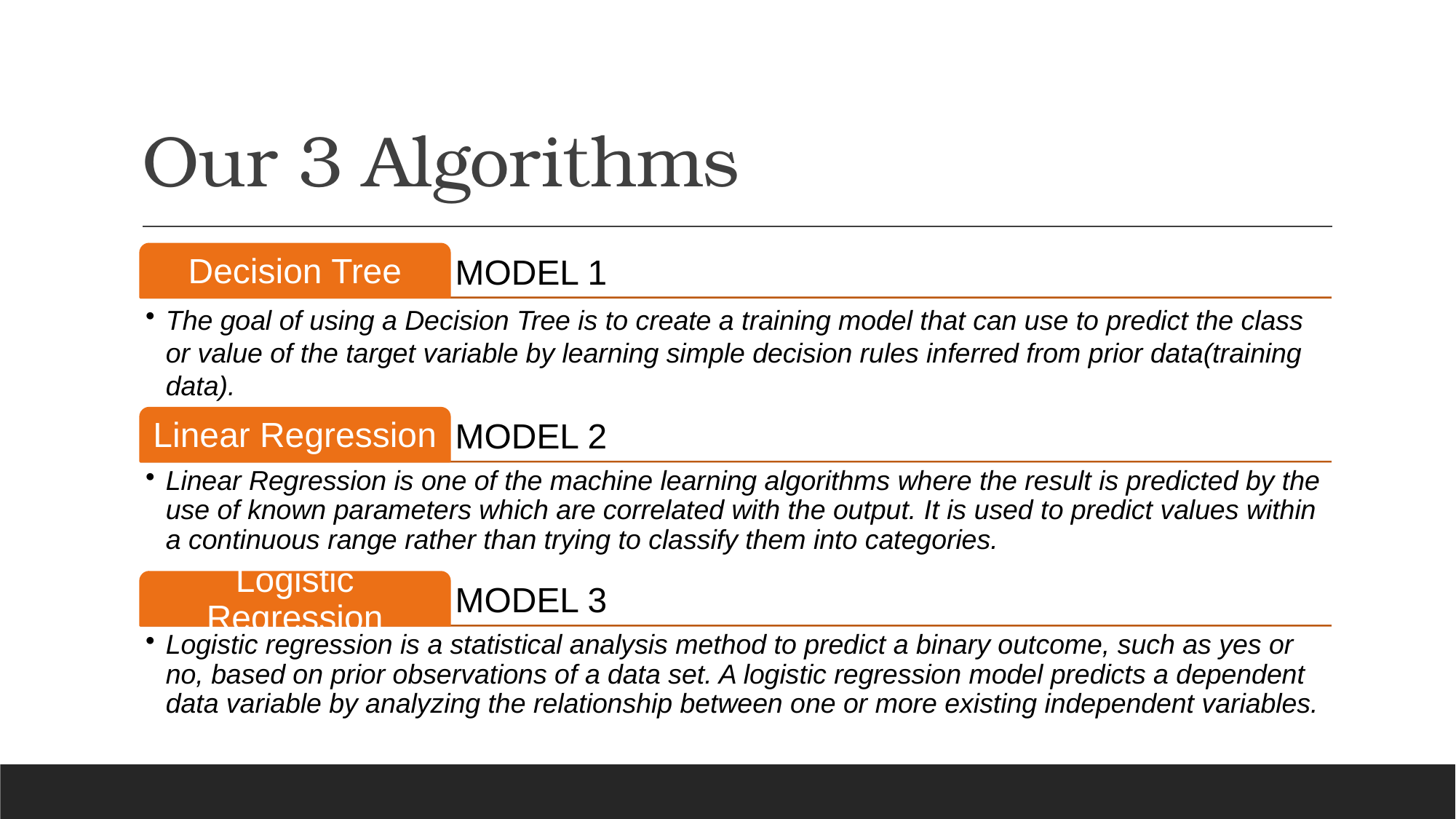

# Our 3 Algorithms
MODEL 1
Decision Tree
The goal of using a Decision Tree is to create a training model that can use to predict the class or value of the target variable by learning simple decision rules inferred from prior data(training data).
MODEL 2
Linear Regression
Linear Regression is one of the machine learning algorithms where the result is predicted by the use of known parameters which are correlated with the output. It is used to predict values within a continuous range rather than trying to classify them into categories.
MODEL 3
Logistic Regression
Logistic regression is a statistical analysis method to predict a binary outcome, such as yes or no, based on prior observations of a data set. A logistic regression model predicts a dependent data variable by analyzing the relationship between one or more existing independent variables.